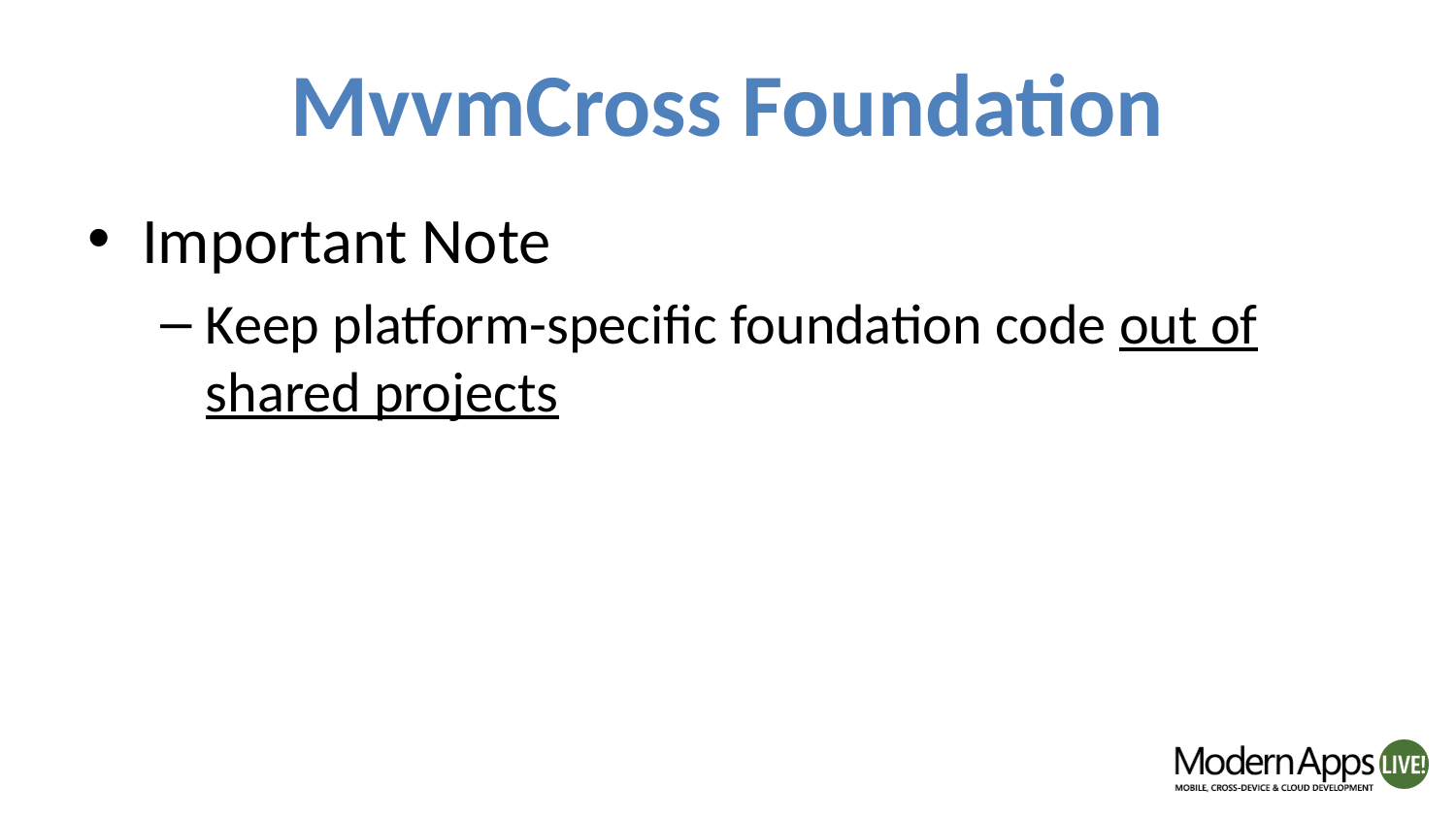

# MvvmCross Foundation
Important Note
Keep platform-specific foundation code out of shared projects